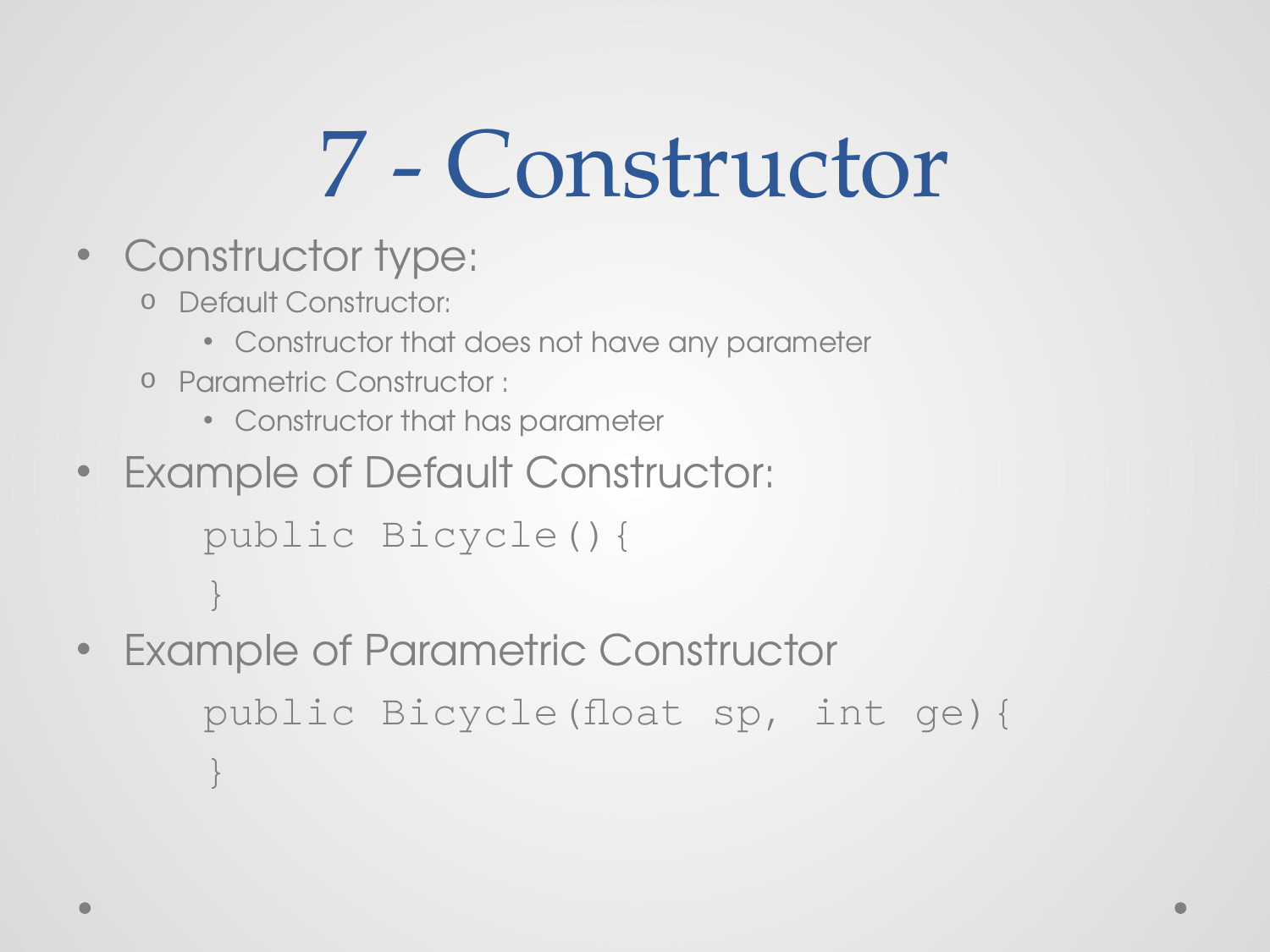

# 7 - Constructor
Constructor type:
Default Constructor:
Constructor that does not have any parameter
Parametric Constructor :
Constructor that has parameter
Example of Default Constructor:
	public Bicycle(){
	}
Example of Parametric Constructor
	public Bicycle(float sp, int ge){
	}